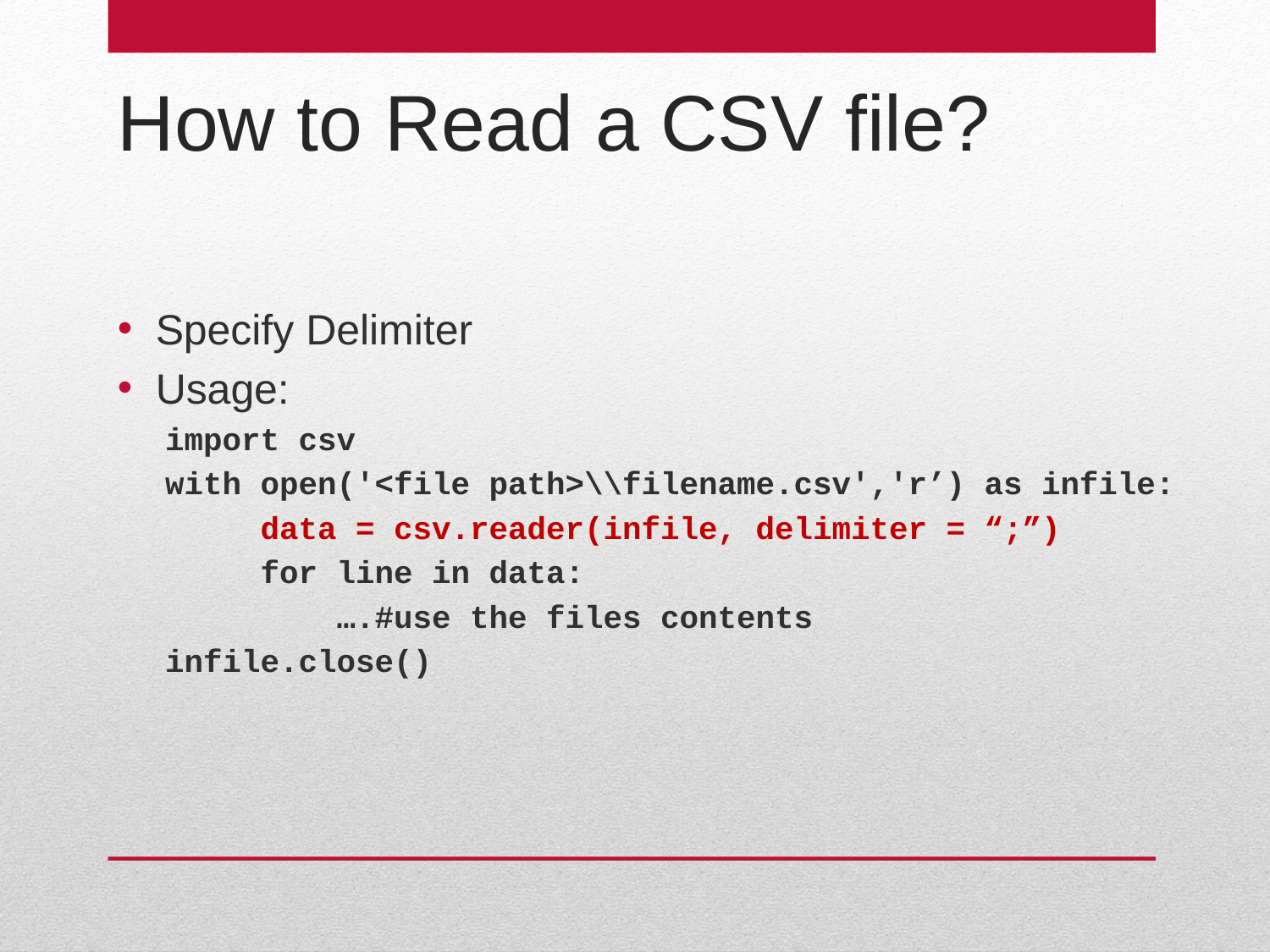

How to Read a CSV file?
Specify Delimiter
Usage:
import csv
with open('<file path>\\filename.csv','r’) as infile:
     data = csv.reader(infile, delimiter = “;”)
     for line in data:
         ….#use the files contents
infile.close()